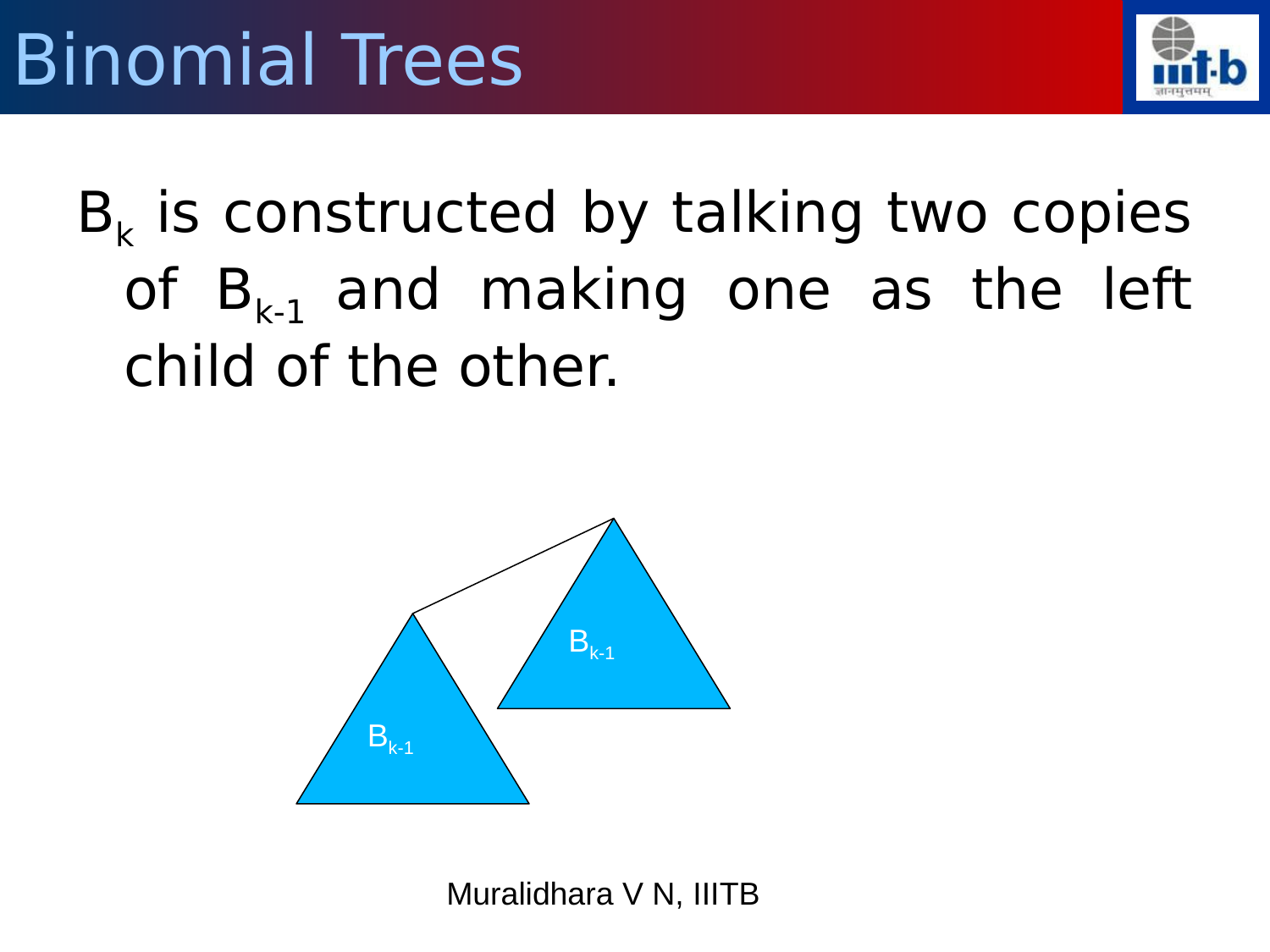

Binomial Trees
Bk is constructed by talking two copies of Bk-1 and making one as the left child of the other.
Bk-1
Bk-1
Muralidhara V N, IIITB